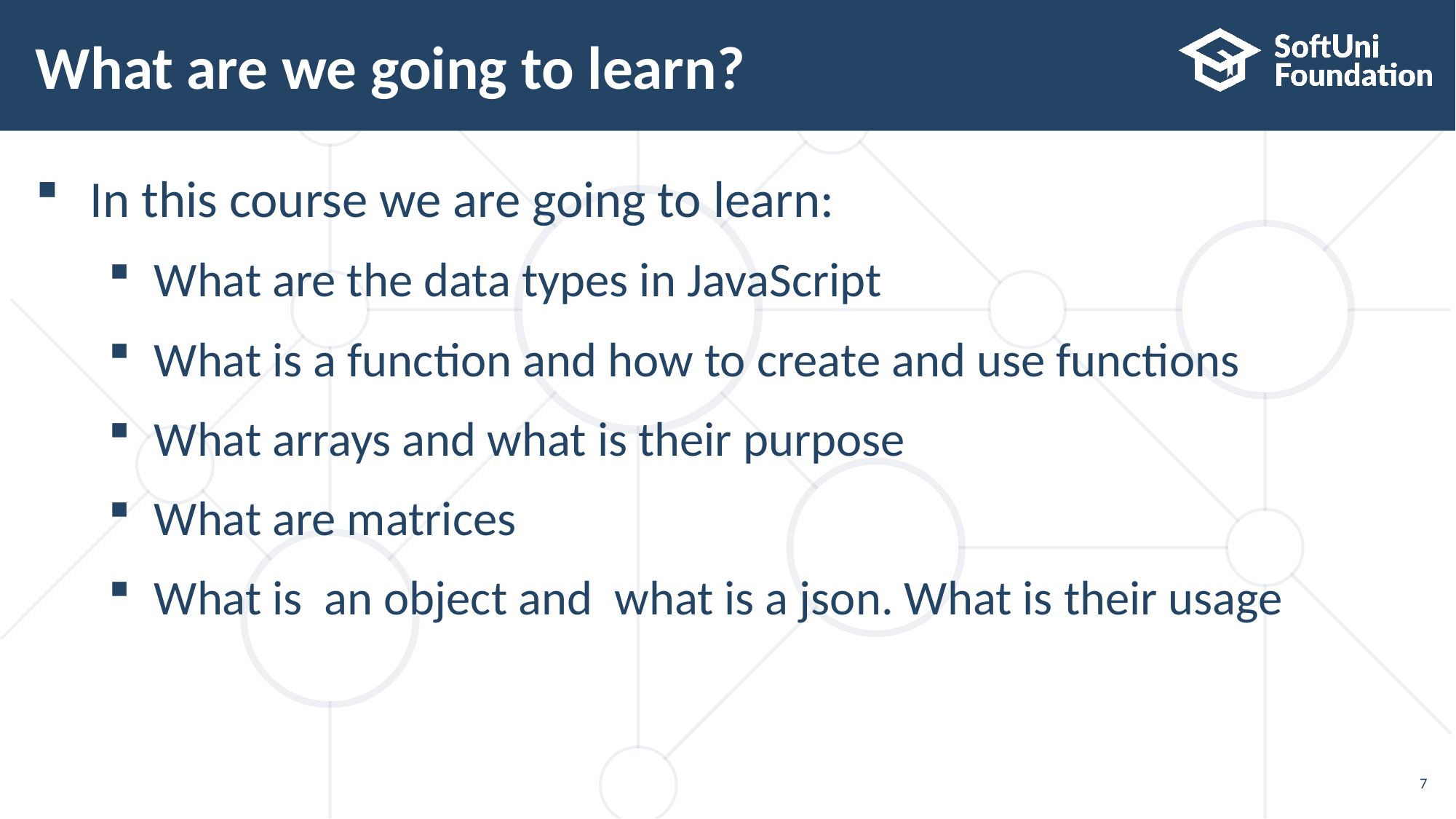

# What are we going to learn?
In this course we are going to learn:
What are the data types in JavaScript
What is a function and how to create and use functions
What arrays and what is their purpose
What are matrices
What is  an object and  what is a json. What is their usage

7